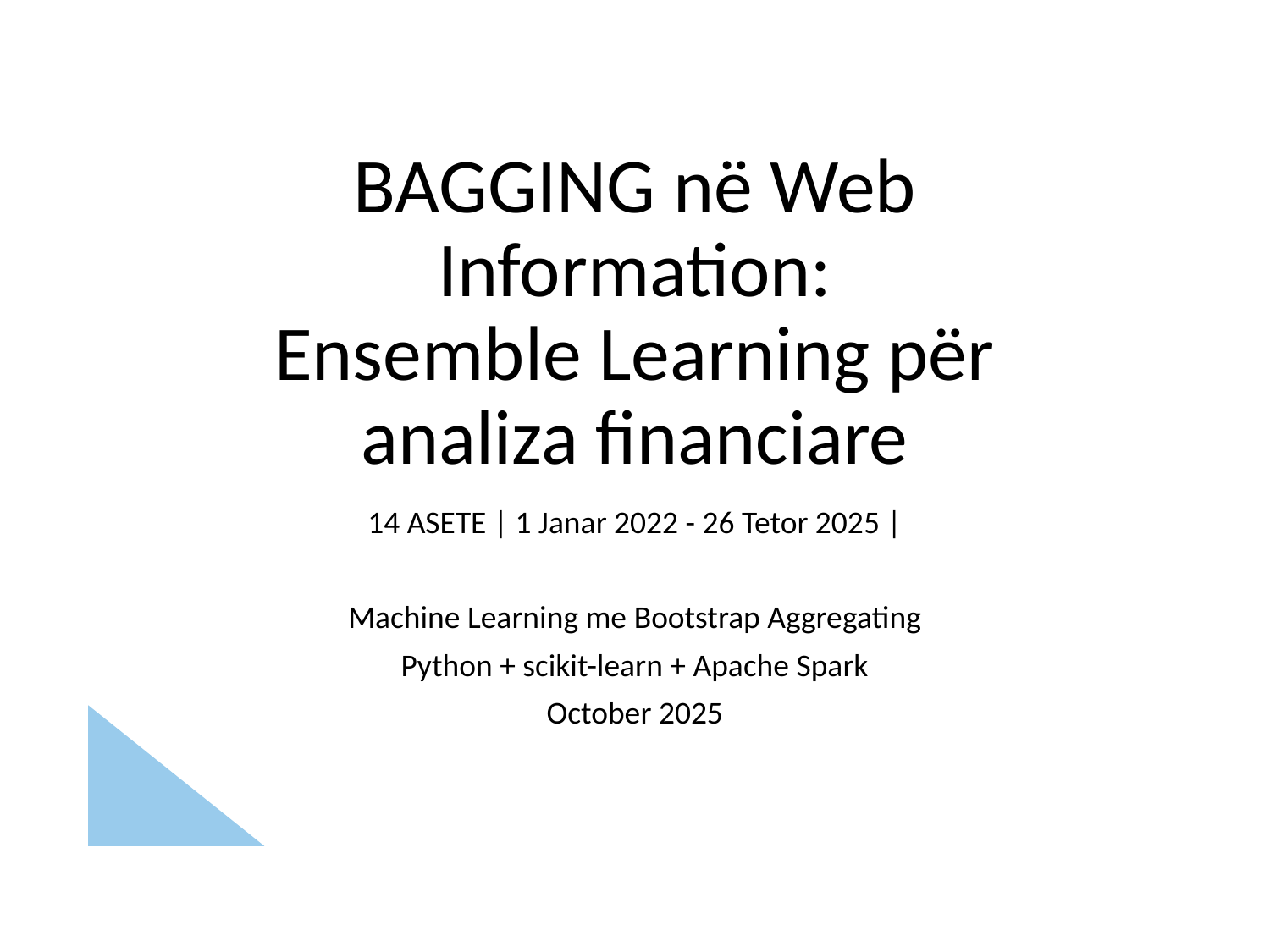

# BAGGING në Web Information: Ensemble Learning për analiza financiare
14 ASETE | 1 Janar 2022 - 26 Tetor 2025 |

Machine Learning me Bootstrap Aggregating
Python + scikit-learn + Apache Spark
October 2025